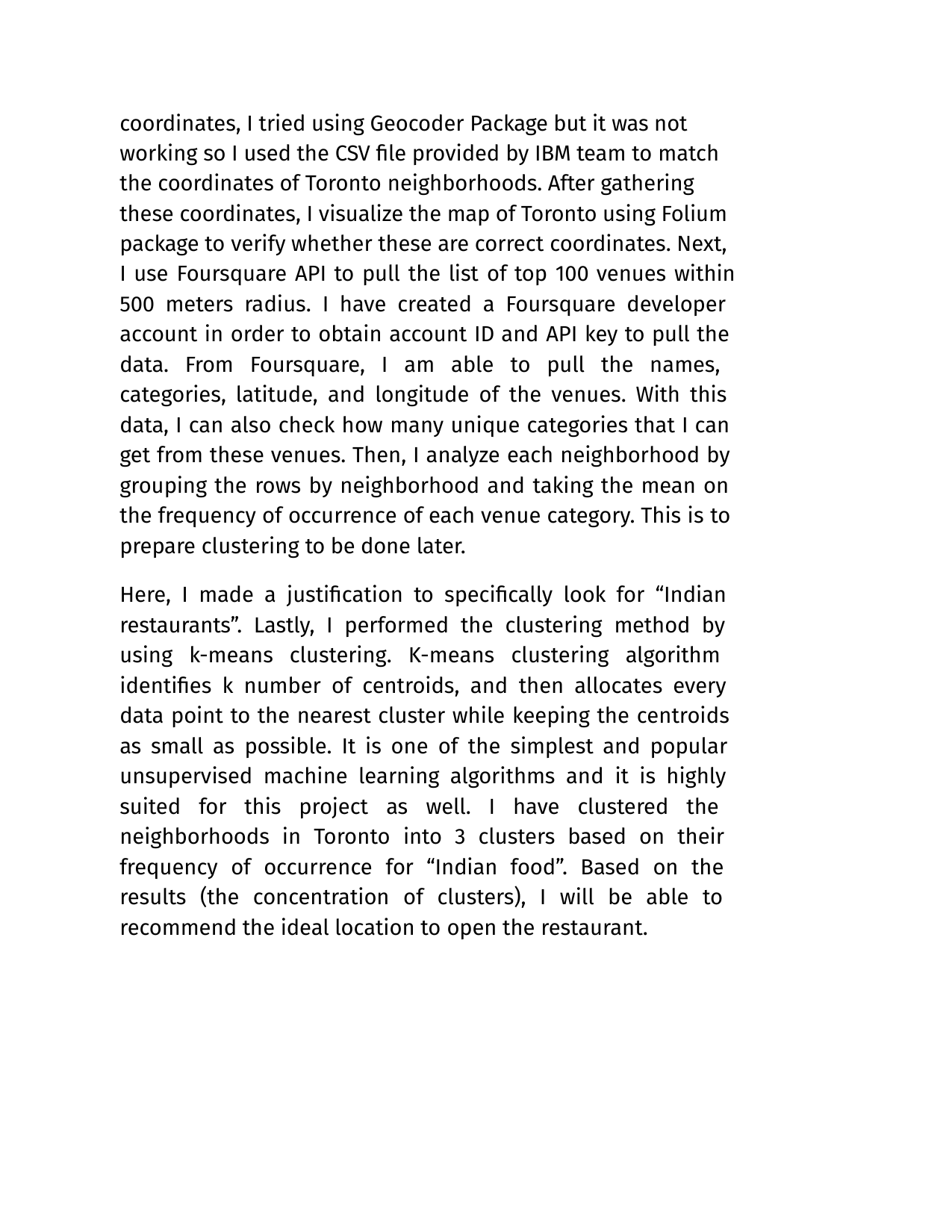

coordinates, I tried using Geocoder Package but it was not  working so I used the CSV file provided by IBM team to match  the coordinates of Toronto neighborhoods. After gathering  these coordinates, I visualize the map of Toronto using Folium  package to verify whether these are correct coordinates. Next,  I use Foursquare API to pull the list of top 100 venues within
500 meters radius. I have created a Foursquare developer  account in order to obtain account ID and API key to pull the  data. From Foursquare, I am able to pull the names,  categories, latitude, and longitude of the venues. With this  data, I can also check how many unique categories that I can  get from these venues. Then, I analyze each neighborhood by  grouping the rows by neighborhood and taking the mean on  the frequency of occurrence of each venue category. This is to  prepare clustering to be done later.
Here, I made a justification to specifically look for “Indian  restaurants”. Lastly, I performed the clustering method by  using k-means clustering. K-means clustering algorithm  identifies k number of centroids, and then allocates every  data point to the nearest cluster while keeping the centroids  as small as possible. It is one of the simplest and popular  unsupervised machine learning algorithms and it is highly  suited for this project as well. I have clustered the  neighborhoods in Toronto into 3 clusters based on their  frequency of occurrence for “Indian food”. Based on the  results (the concentration of clusters), I will be able to  recommend the ideal location to open the restaurant.